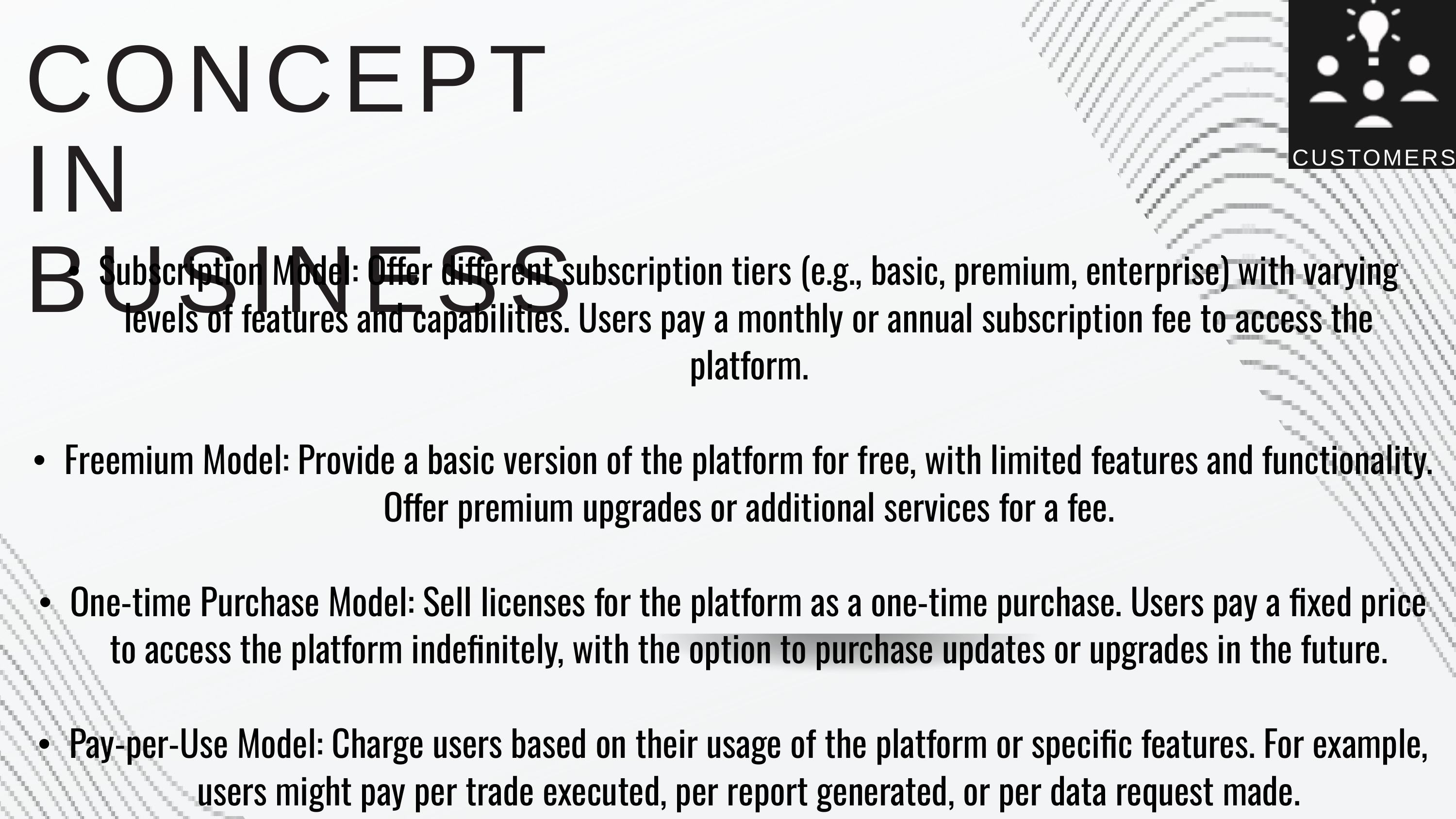

CONCEPT IN BUSINESS

CUSTOMERS
Subscription Model: Offer different subscription tiers (e.g., basic, premium, enterprise) with varying levels of features and capabilities. Users pay a monthly or annual subscription fee to access the platform.

Freemium Model: Provide a basic version of the platform for free, with limited features and functionality. Offer premium upgrades or additional services for a fee.

One-time Purchase Model: Sell licenses for the platform as a one-time purchase. Users pay a fixed price to access the platform indefinitely, with the option to purchase updates or upgrades in the future.

Pay-per-Use Model: Charge users based on their usage of the platform or specific features. For example, users might pay per trade executed, per report generated, or per data request made.